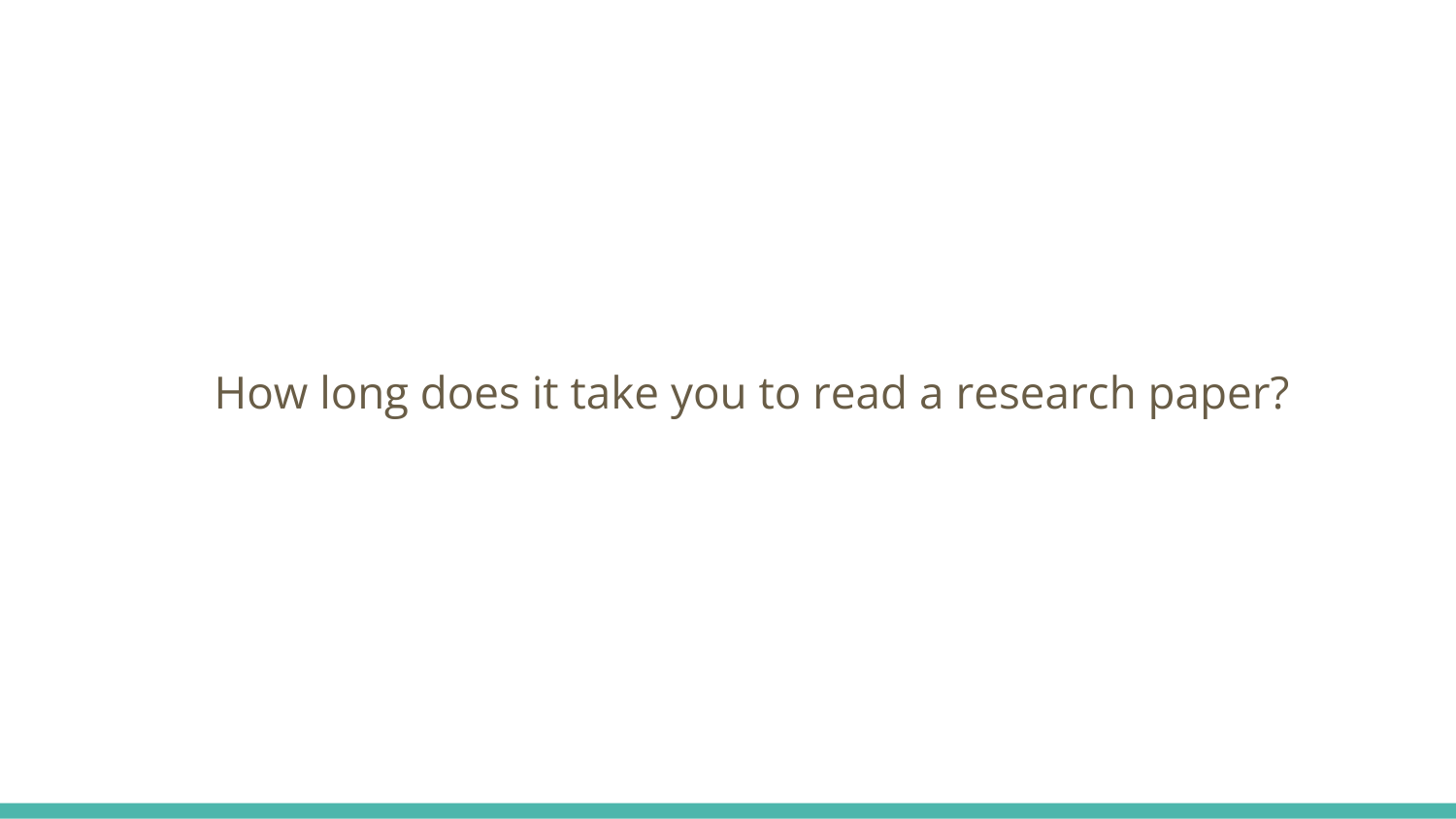

How long does it take you to read a research paper?